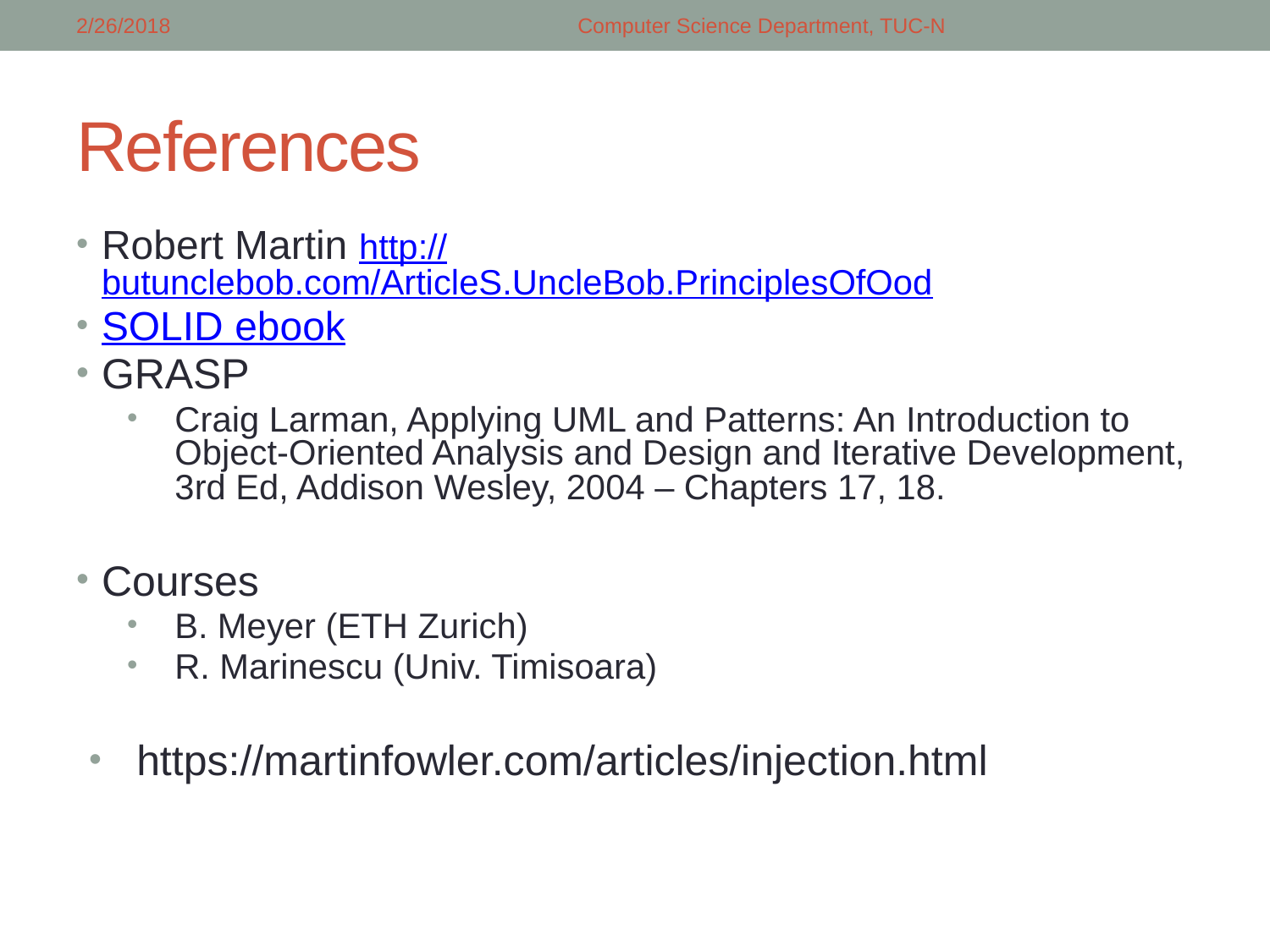

2/26/2018
Computer Science Department, TUC-N
# References
Robert Martin http://butunclebob.com/ArticleS.UncleBob.PrinciplesOfOod
SOLID ebook
GRASP
Craig Larman, Applying UML and Patterns: An Introduction to Object-Oriented Analysis and Design and Iterative Development, 3rd Ed, Addison Wesley, 2004 – Chapters 17, 18.

Courses
B. Meyer (ETH Zurich)
R. Marinescu (Univ. Timisoara)

https://martinfowler.com/articles/injection.html